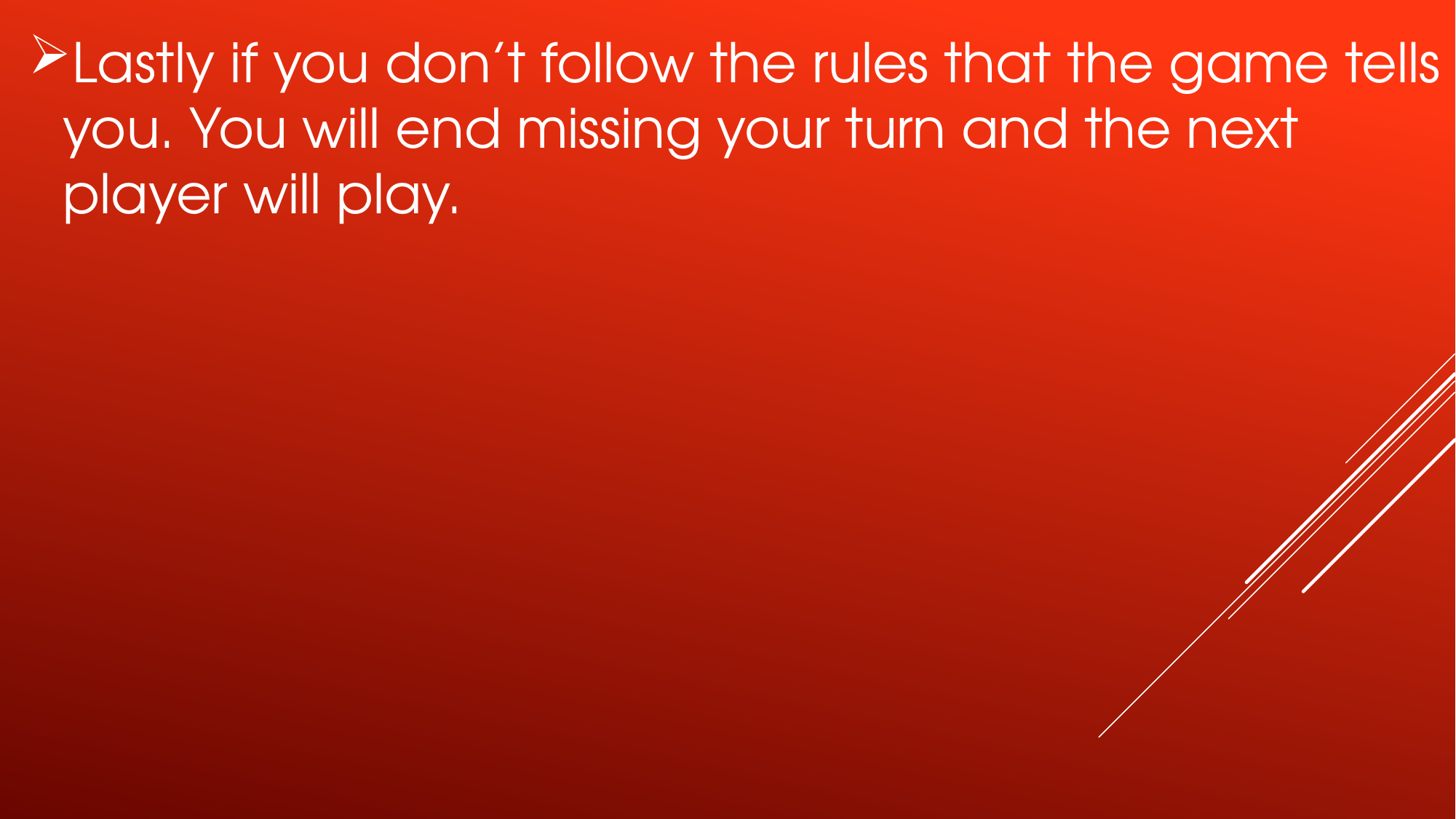

Lastly if you don’t follow the rules that the game tells you. You will end missing your turn and the next player will play.